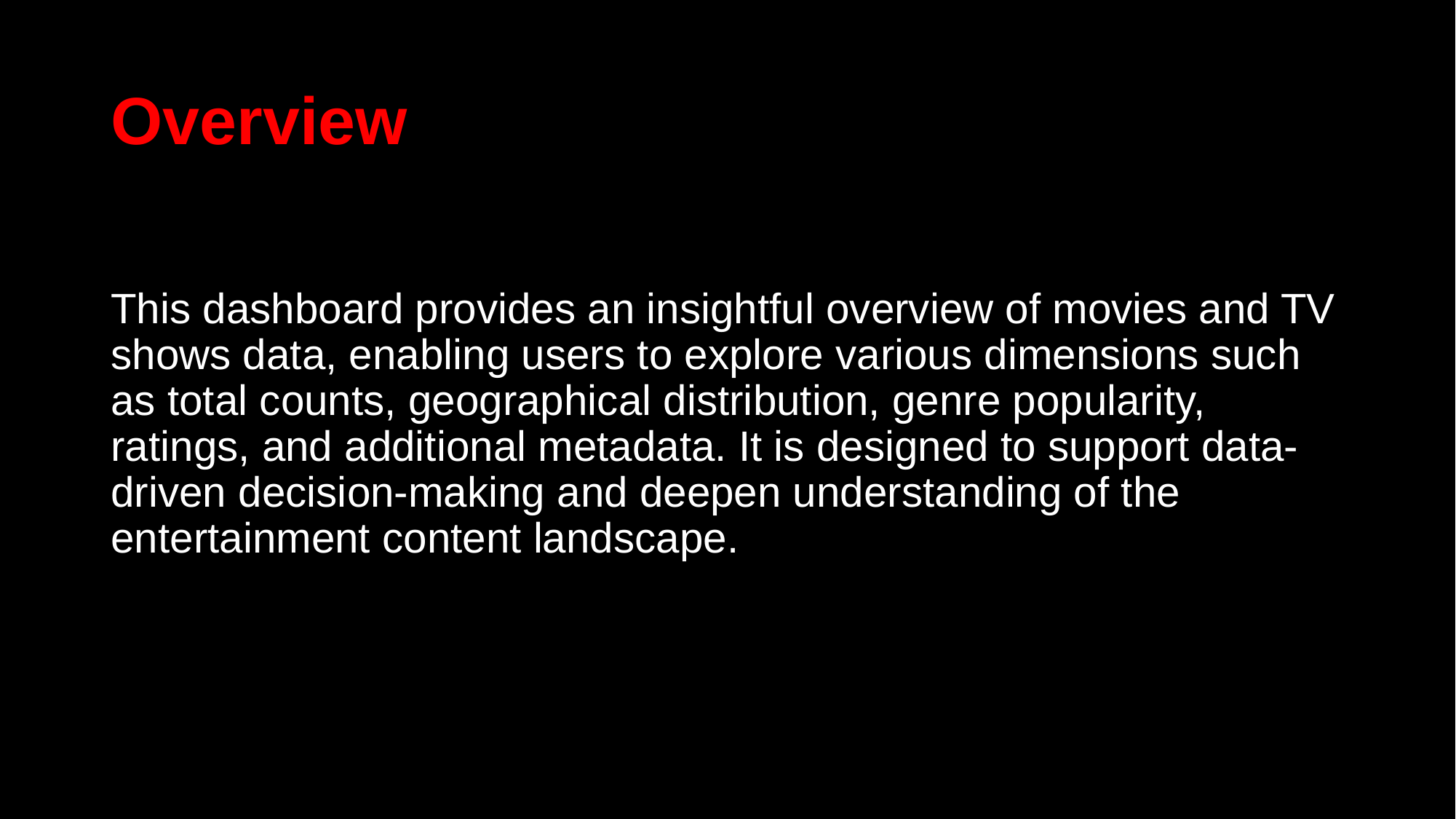

# Overview
This dashboard provides an insightful overview of movies and TV shows data, enabling users to explore various dimensions such as total counts, geographical distribution, genre popularity, ratings, and additional metadata. It is designed to support data-driven decision-making and deepen understanding of the entertainment content landscape.